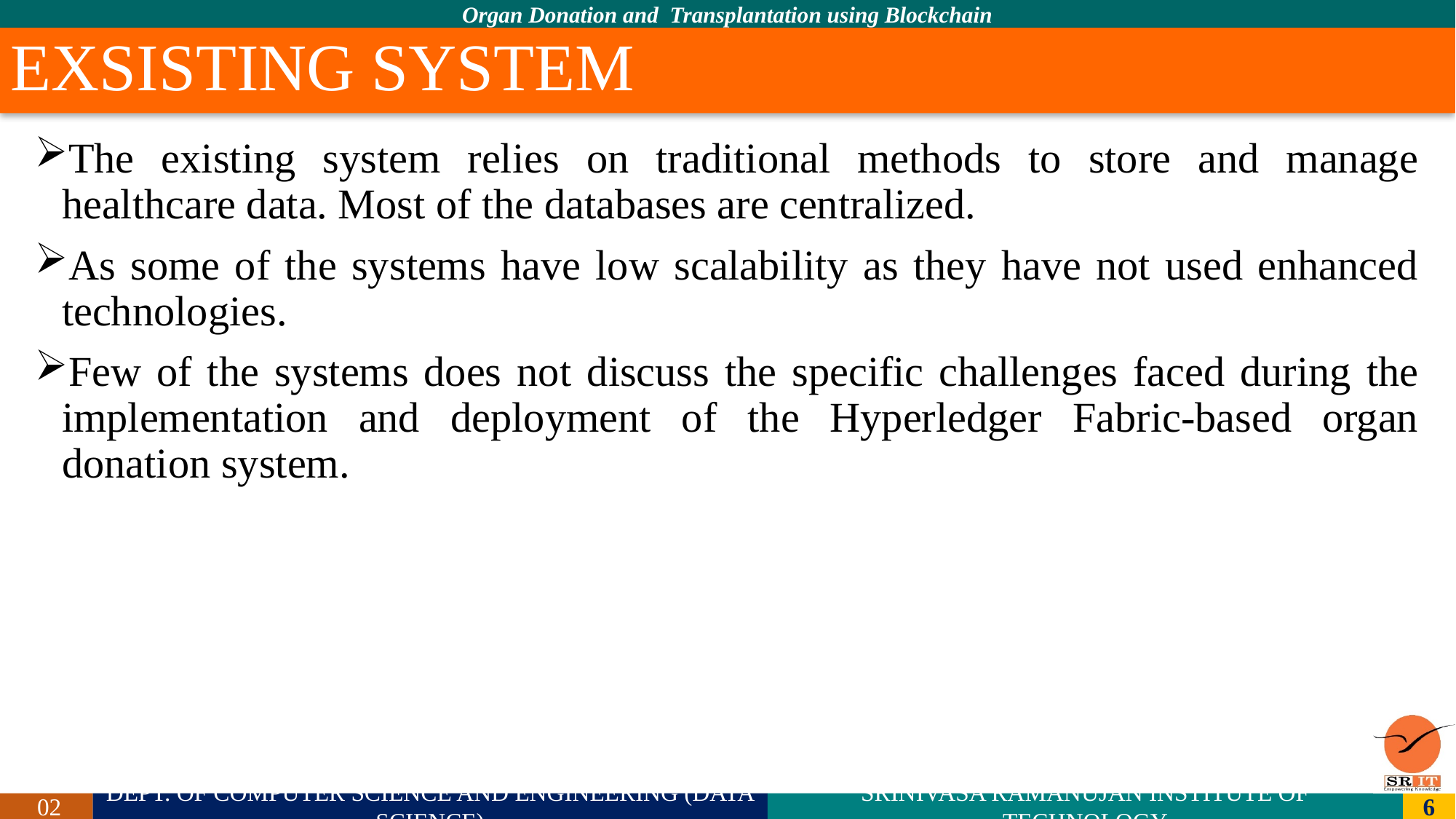

# EXSISTING SYSTEM
The existing system relies on traditional methods to store and manage healthcare data. Most of the databases are centralized.
As some of the systems have low scalability as they have not used enhanced technologies.
Few of the systems does not discuss the specific challenges faced during the implementation and deployment of the Hyperledger Fabric-based organ donation system.